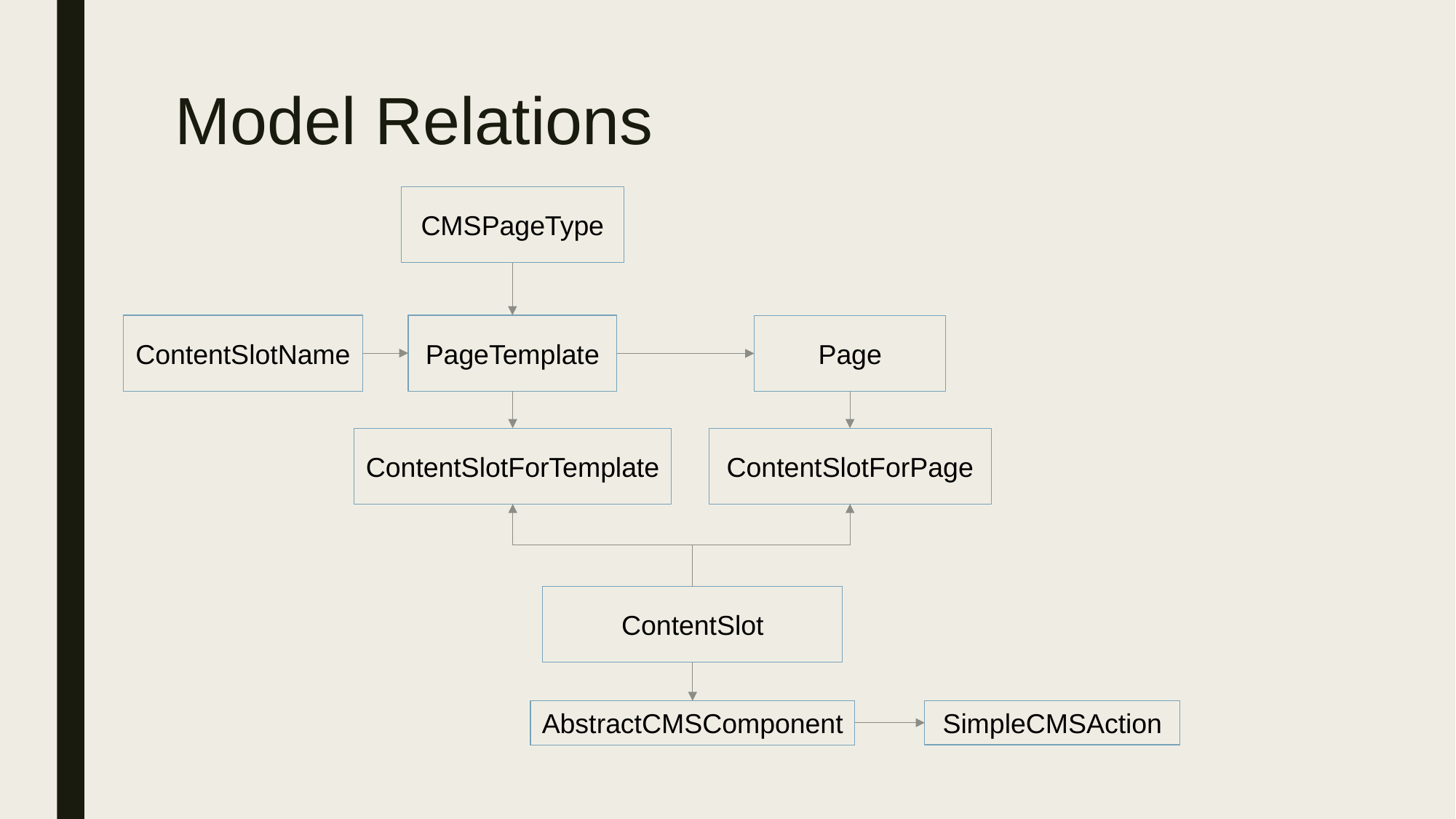

# Model Relations
CMSPageType
ContentSlotName
PageTemplate
Page
ContentSlotForTemplate
ContentSlotForPage
ContentSlot
SimpleCMSAction
AbstractCMSComponent